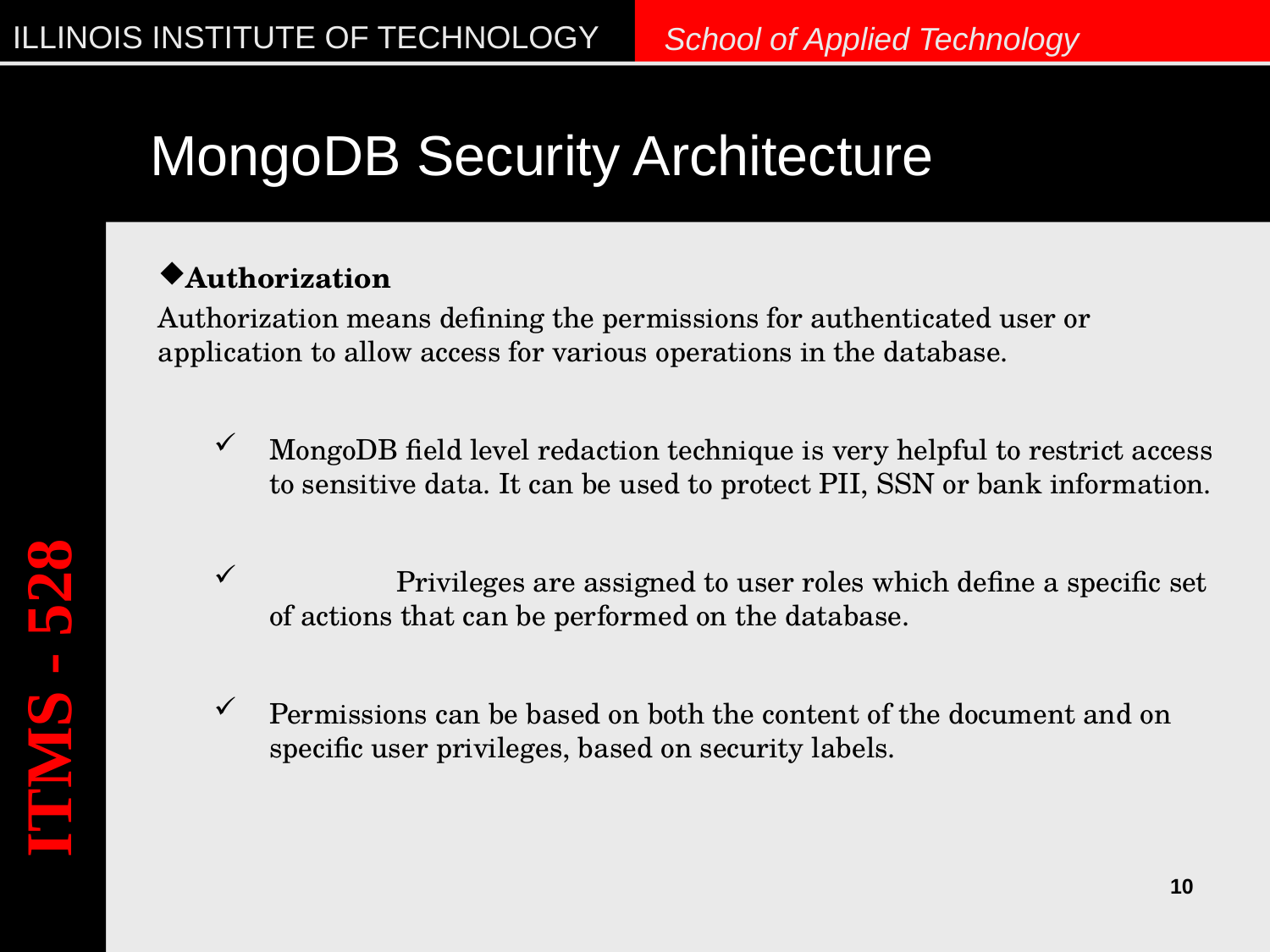

# MongoDB Security Architecture
Authorization
Authorization means defining the permissions for authenticated user or application to allow access for various operations in the database.

MongoDB field level redaction technique is very helpful to restrict access to sensitive data. It can be used to protect PII, SSN or bank information.

	Privileges are assigned to user roles which define a specific set of actions that can be performed on the database.

Permissions can be based on both the content of the document and on specific user privileges, based on security labels.
ITMS - 528
10